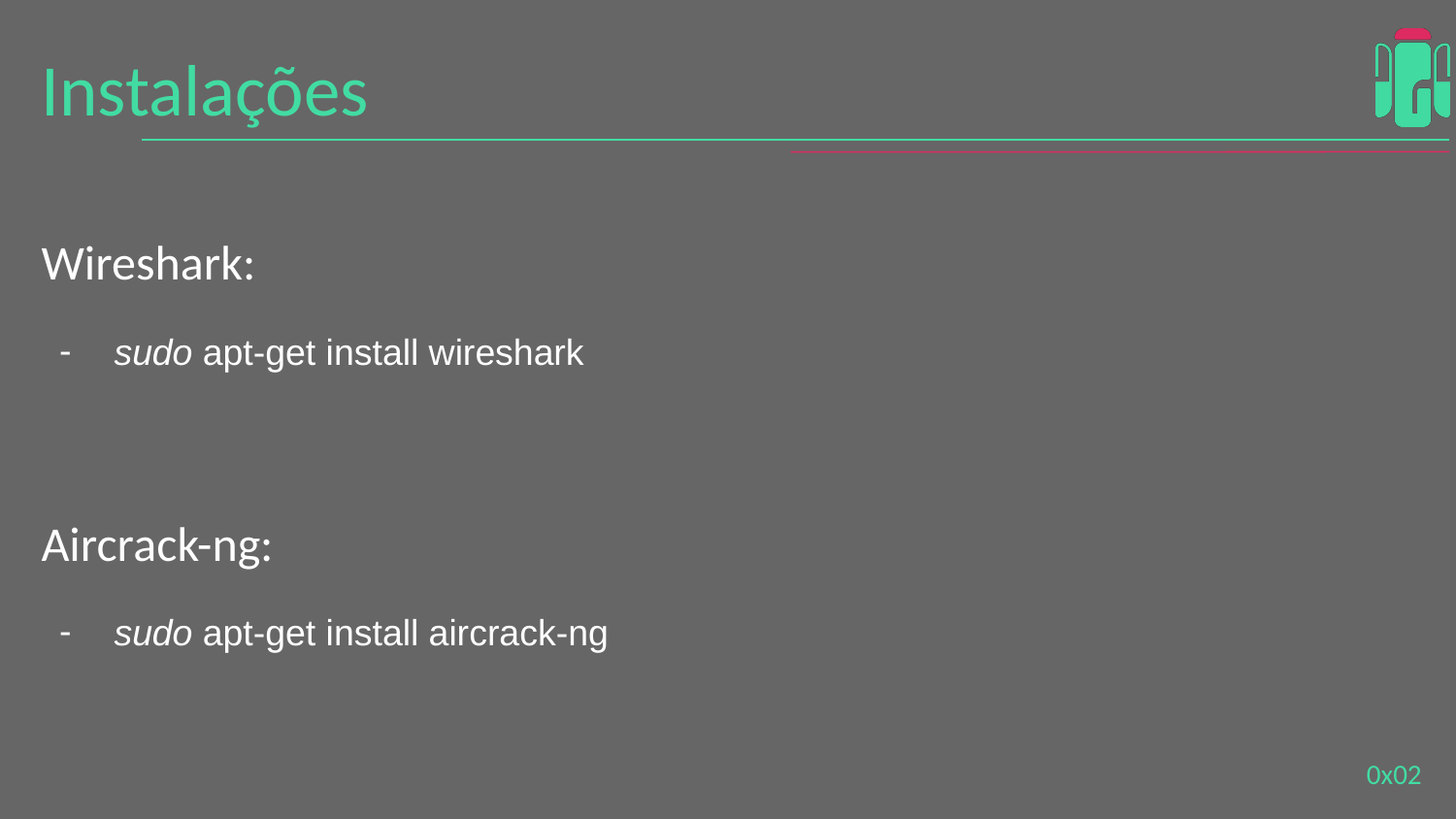

# Instalações
Wireshark:
sudo apt-get install wireshark

Aircrack-ng:
sudo apt-get install aircrack-ng

0x02